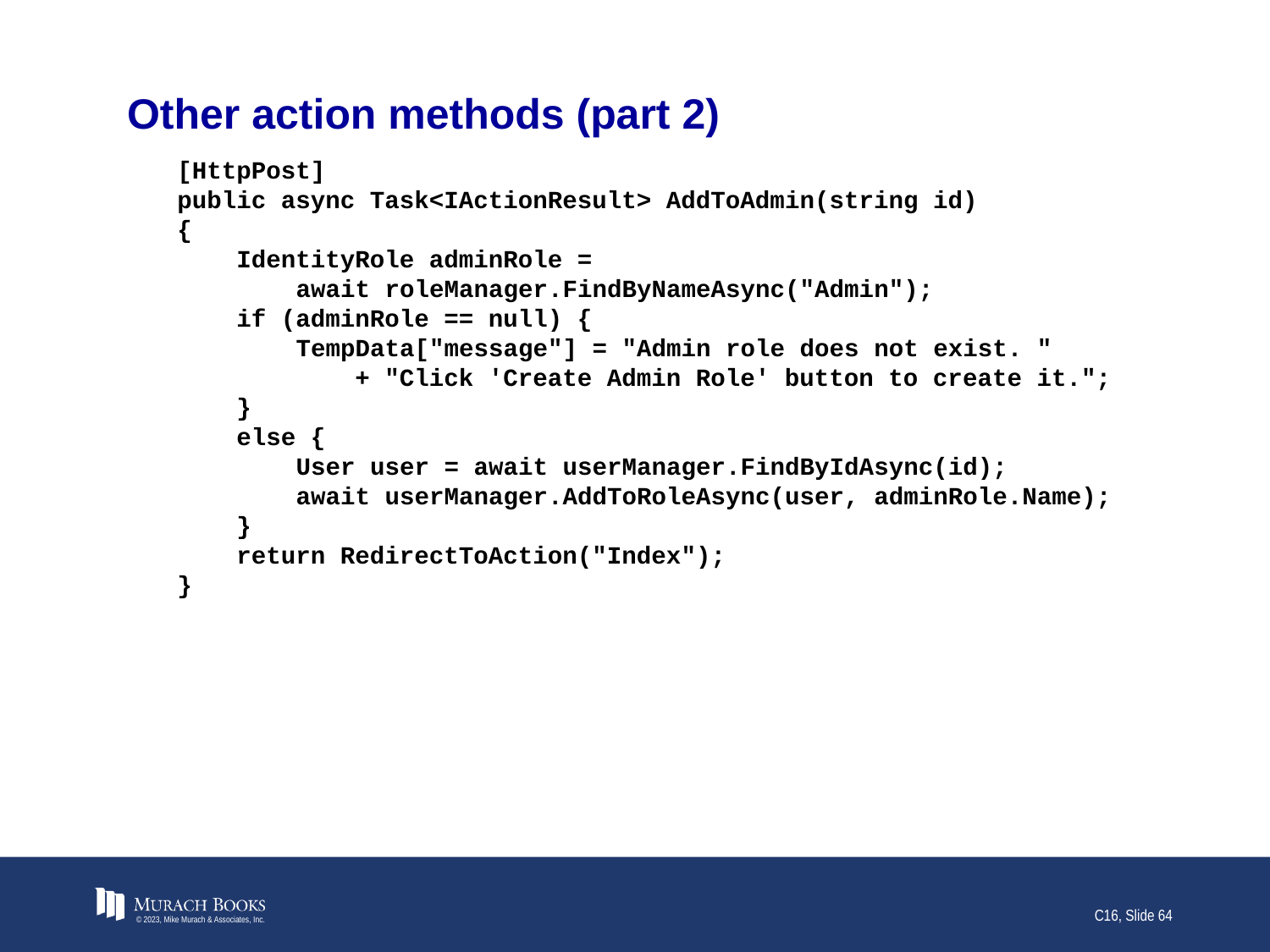

# Other action methods (part 2)
[HttpPost]
public async Task<IActionResult> AddToAdmin(string id)
{
    IdentityRole adminRole =
        await roleManager.FindByNameAsync("Admin");
    if (adminRole == null) {
        TempData["message"] = "Admin role does not exist. "
            + "Click 'Create Admin Role' button to create it.";
    }
    else {
        User user = await userManager.FindByIdAsync(id);
        await userManager.AddToRoleAsync(user, adminRole.Name);
    }
    return RedirectToAction("Index");
}

© 2023, Mike Murach & Associates, Inc.

C16, Slide 64